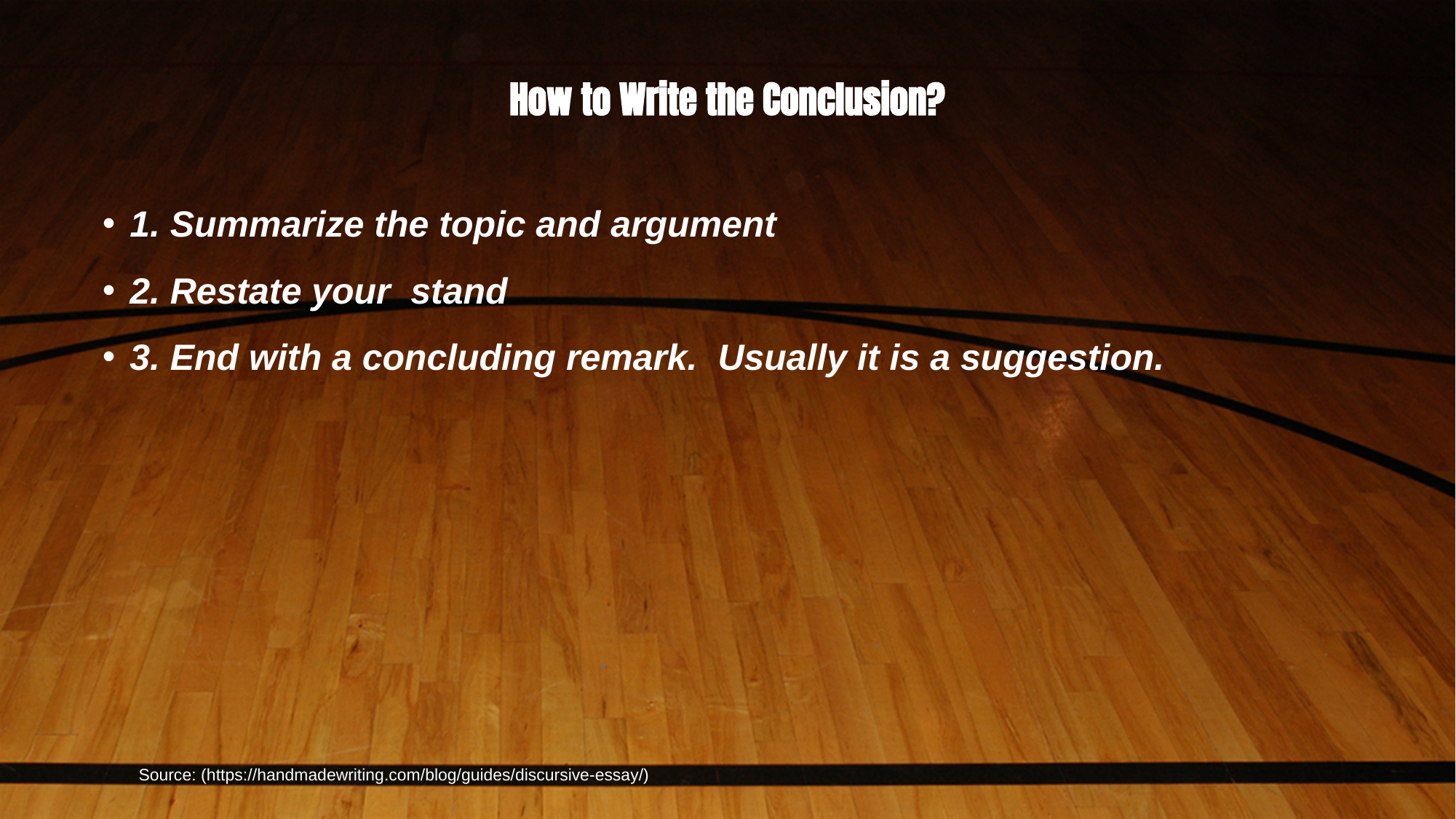

# How to Write the Conclusion?
1. Summarize the topic and argument
2. Restate your  stand
3. End with a concluding remark.  Usually it is a suggestion.

Source: (https://handmadewriting.com/blog/guides/discursive-essay/)